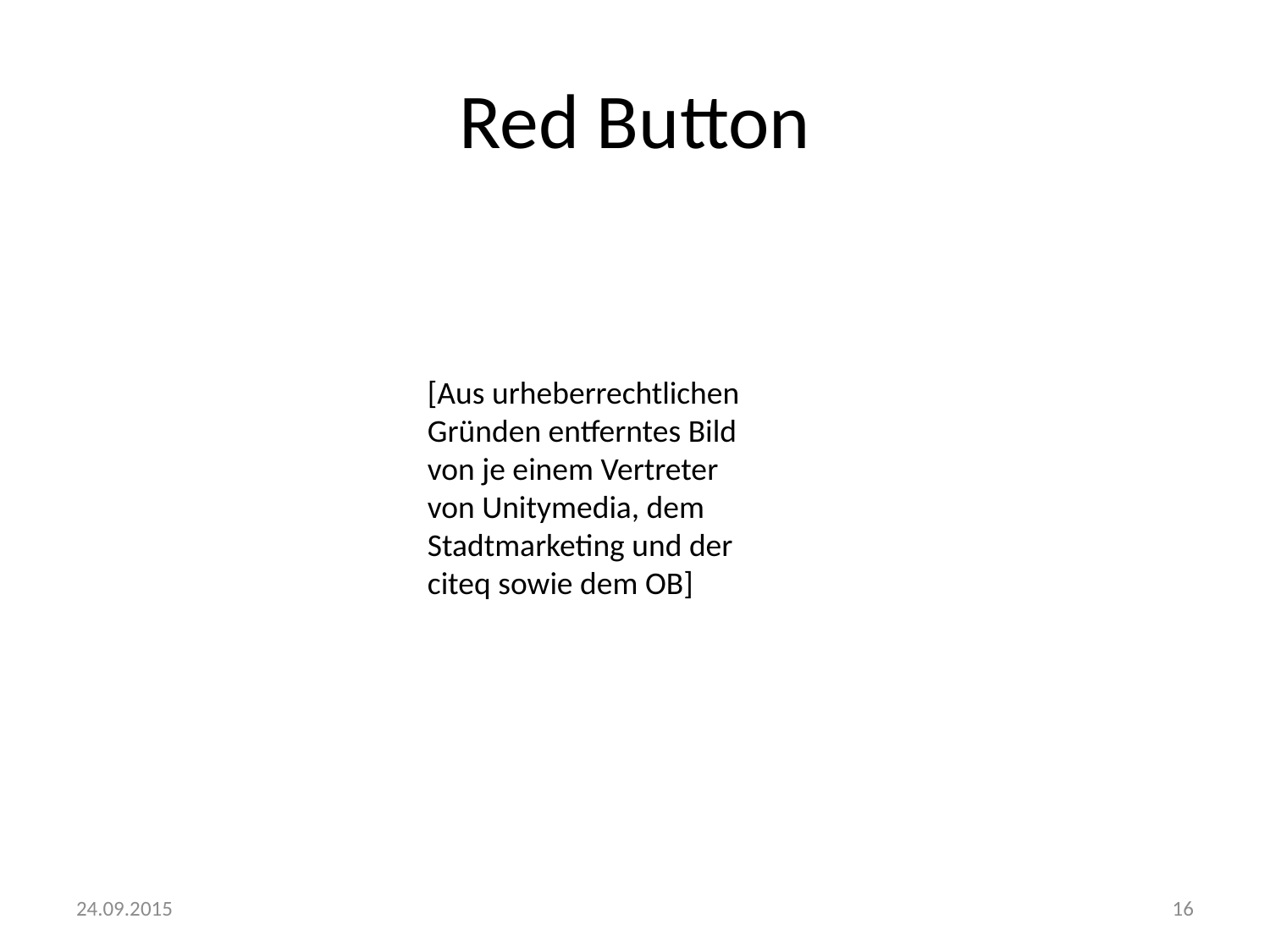

# Red Button
[Aus urheberrechtlichen Gründen entferntes Bild von je einem Vertreter von Unitymedia, dem Stadtmarketing und der citeq sowie dem OB]
24.09.2015
16